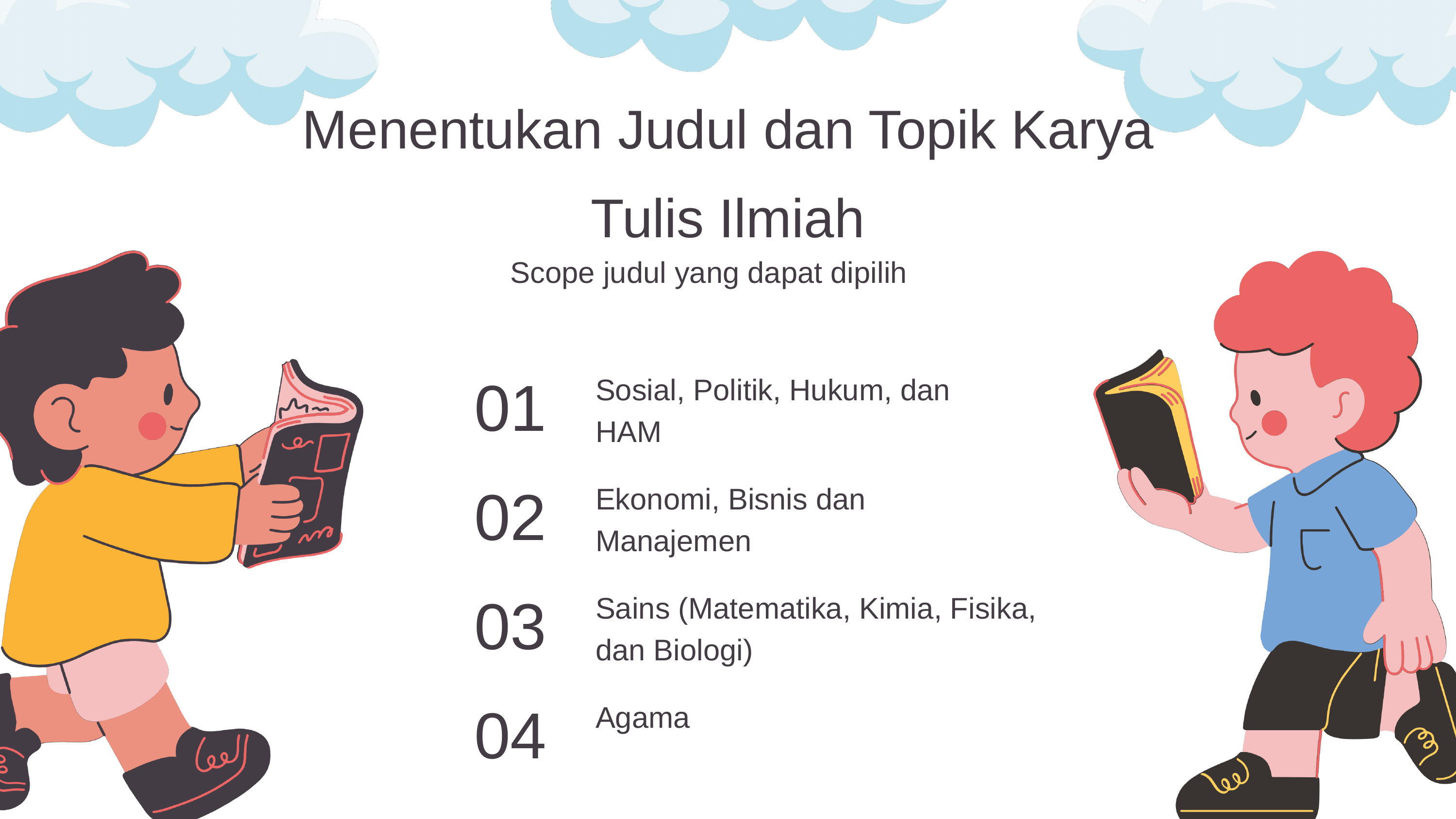

Menentukan Judul dan Topik Karya Tulis Ilmiah
Scope judul yang dapat dipilih

Sosial, Politik, Hukum, dan HAM
01
Ekonomi, Bisnis dan Manajemen
02
Sains (Matematika, Kimia, Fisika, dan Biologi)
03
Agama
04